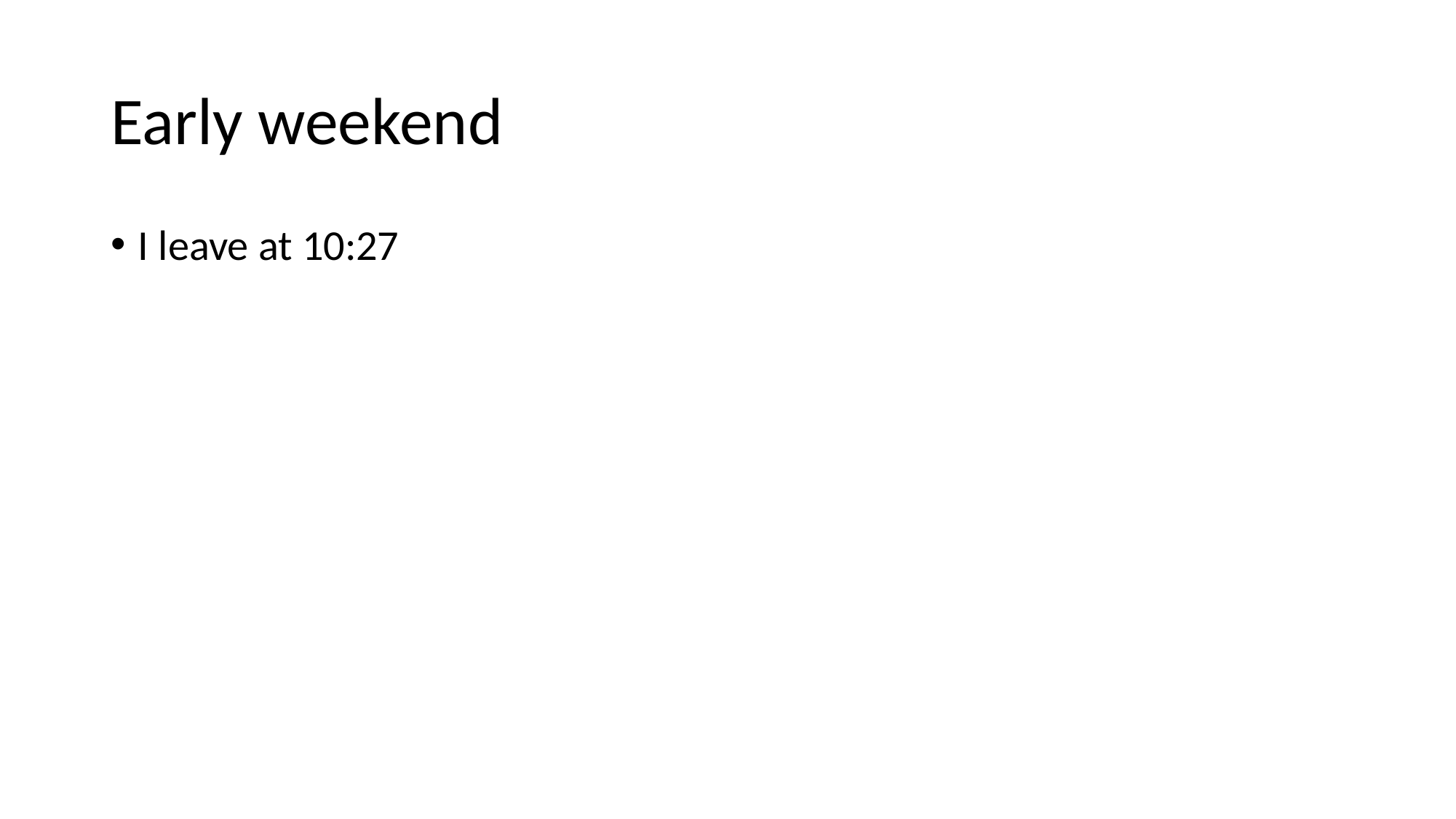

# Early weekend
I leave at 10:27